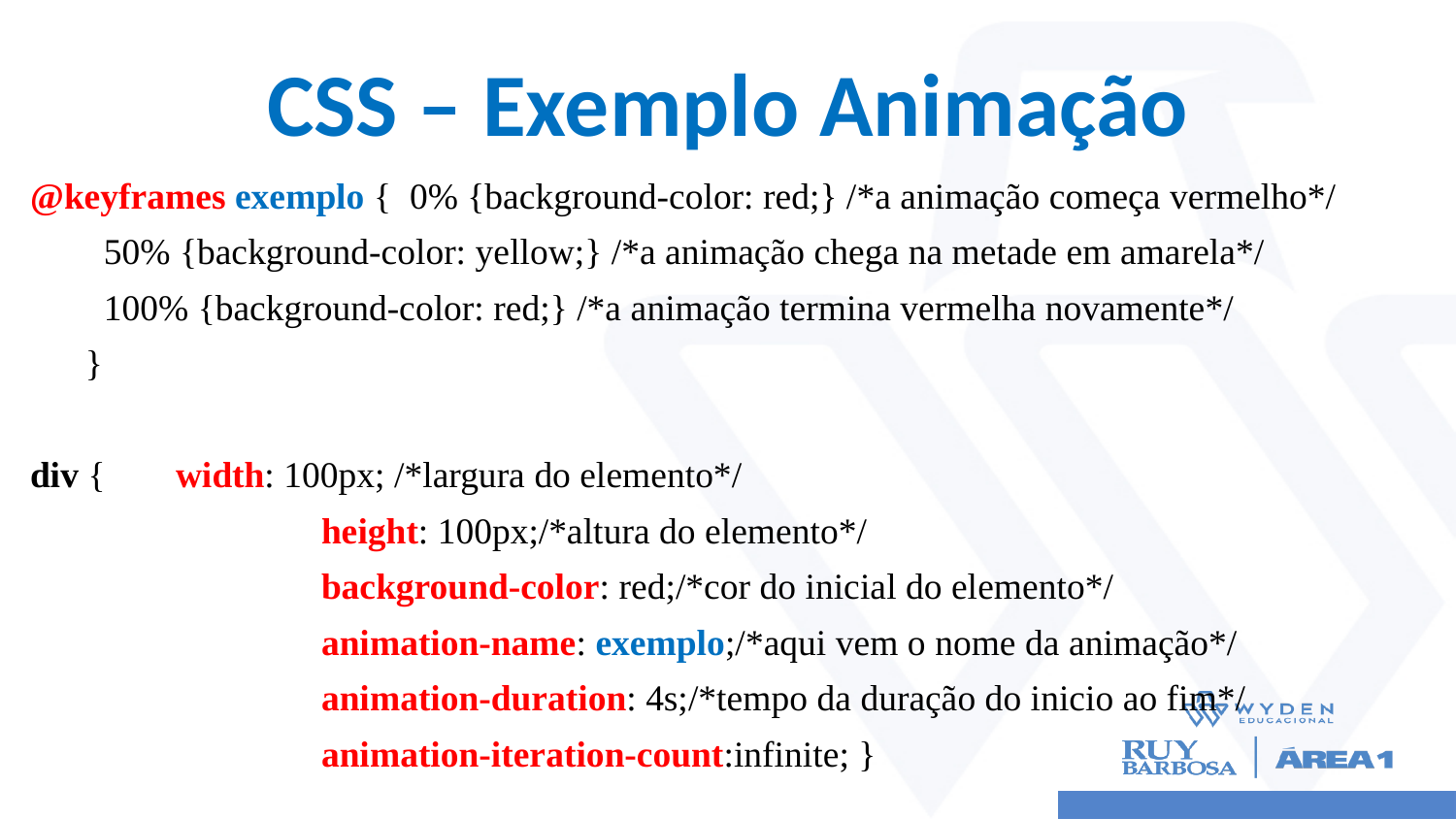

# CSS – Exemplo Animação
@keyframes exemplo {  0% {background-color: red;} /*a animação começa vermelho*/
        50% {background-color: yellow;} /*a animação chega na metade em amarela*/
        100% {background-color: red;} /*a animação termina vermelha novamente*/
      }

div {	width: 100px; /*largura do elemento*/
 		height: 100px;/*altura do elemento*/
    		background-color: red;/*cor do inicial do elemento*/
    		animation-name: exemplo;/*aqui vem o nome da animação*/
    		animation-duration: 4s;/*tempo da duração do inicio ao fim*/
  		animation-iteration-count:infinite; }